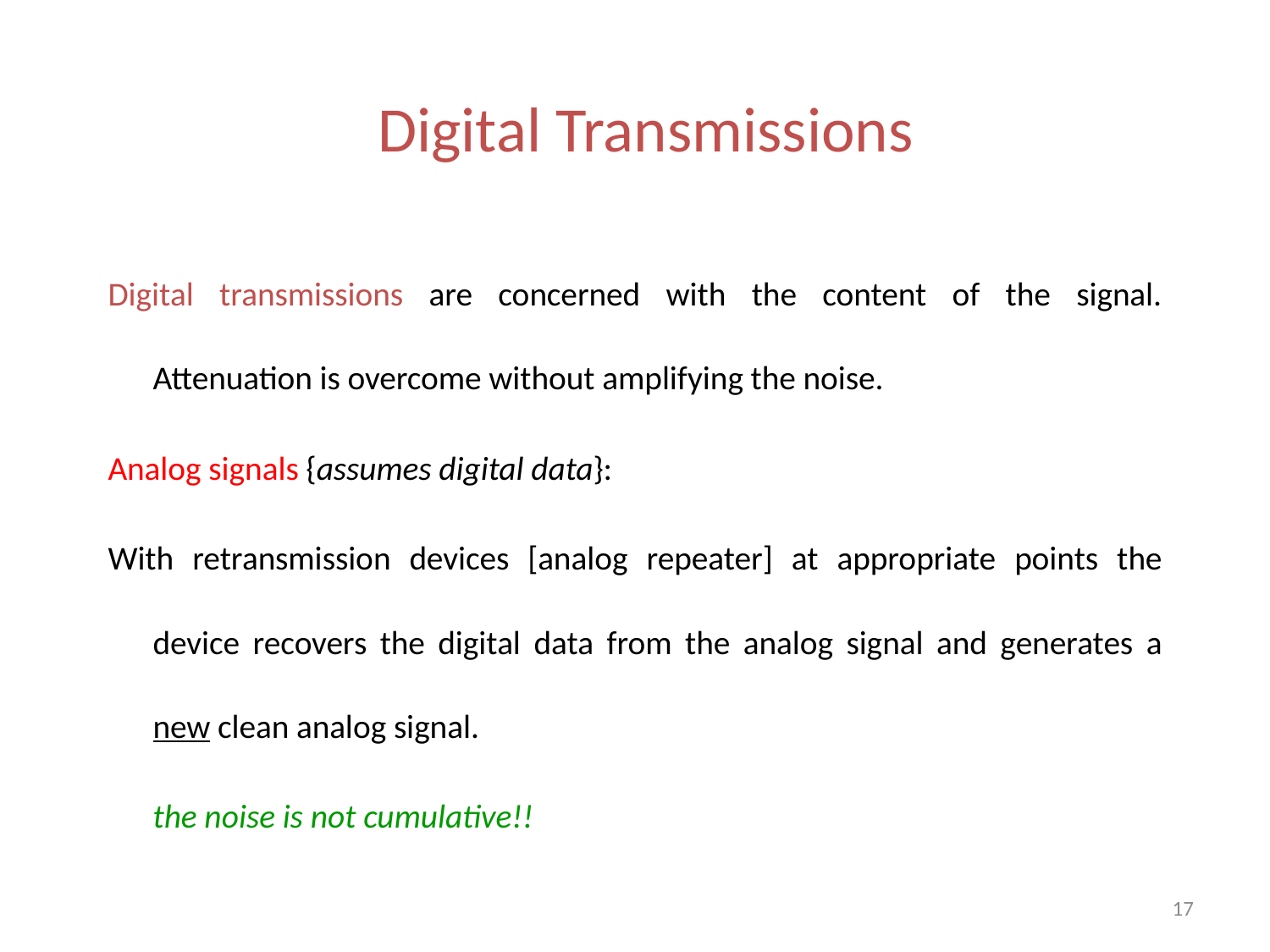

# Digital Transmissions
Digital transmissions are concerned with the content of the signal. Attenuation is overcome without amplifying the noise.
Analog signals {assumes digital data}:
With retransmission devices [analog repeater] at appropriate points the device recovers the digital data from the analog signal and generates a new clean analog signal.
		the noise is not cumulative!!
17